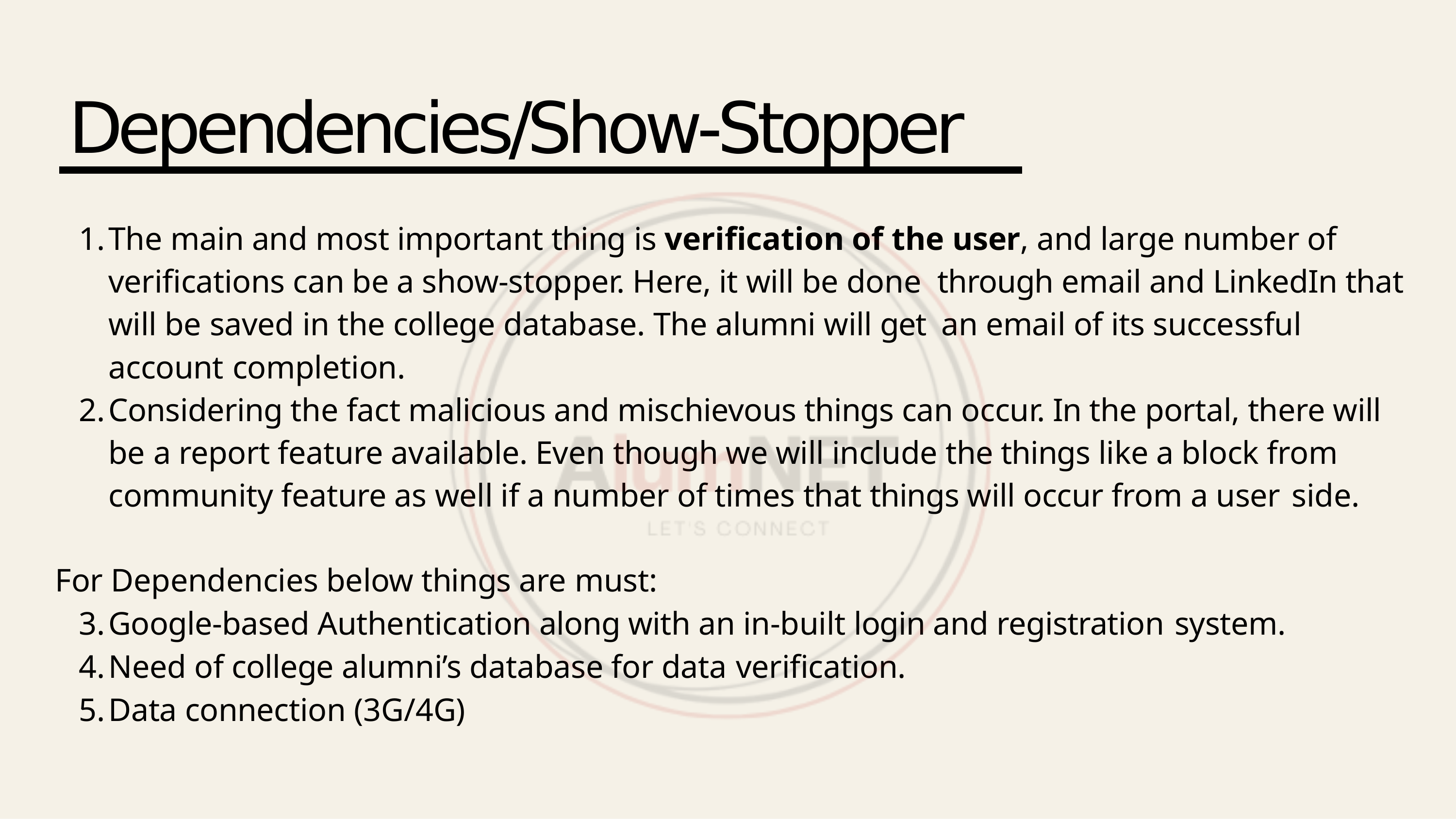

# Dependencies/Show-Stopper
The main and most important thing is verification of the user, and large number of verifications can be a show-stopper. Here, it will be done  through email and LinkedIn that will be saved in the college database. The alumni will get  an email of its successful account completion.
Considering the fact malicious and mischievous things can occur. In the portal, there will  be a report feature available. Even though we will include the things like a block from  community feature as well if a number of times that things will occur from a user side.

For Dependencies below things are must:
Google-based Authentication along with an in-built login and registration system.
Need of college alumni’s database for data verification.
Data connection (3G/4G)